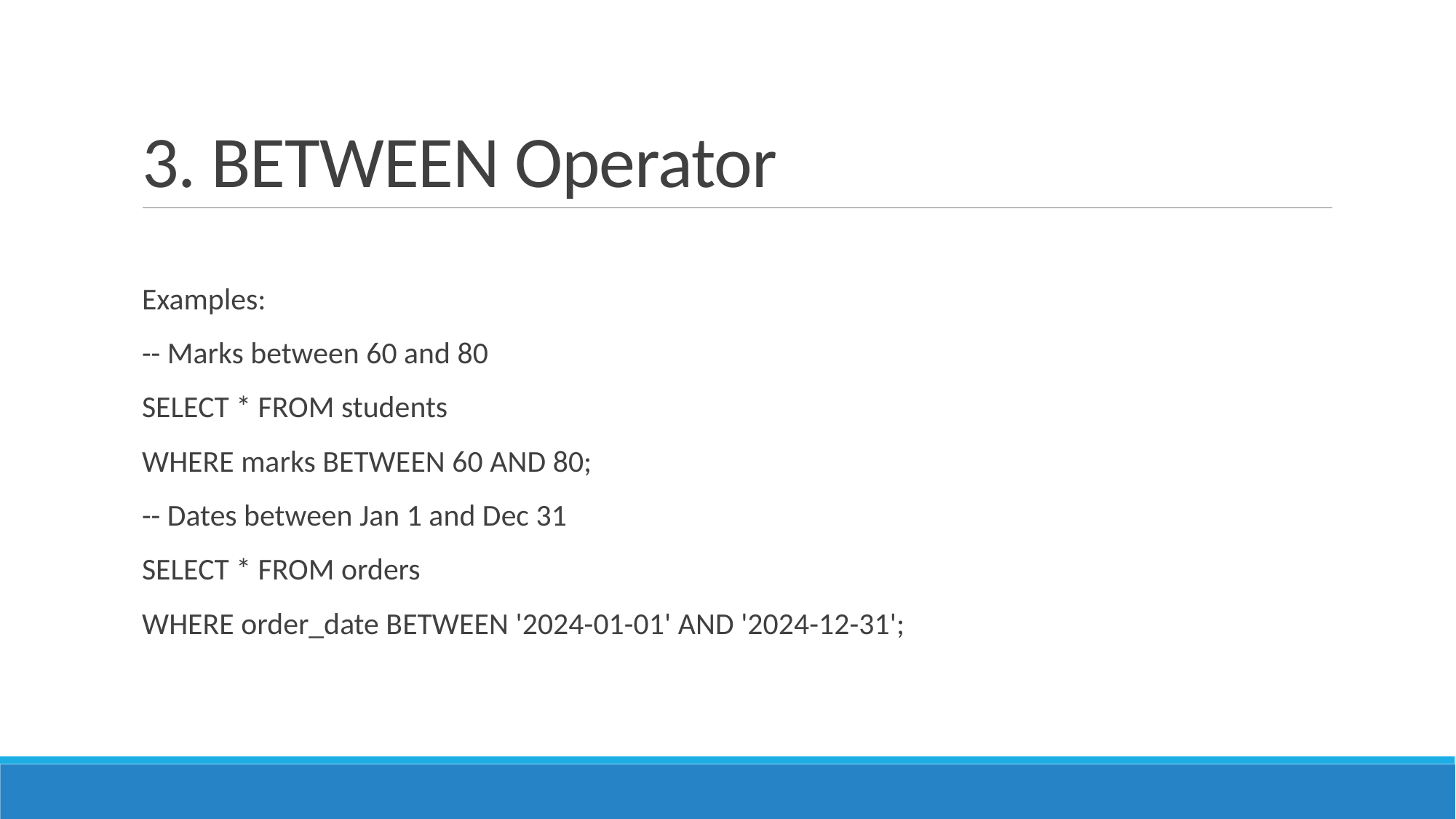

# 3. BETWEEN Operator

Examples:
-- Marks between 60 and 80
SELECT * FROM students
WHERE marks BETWEEN 60 AND 80;
-- Dates between Jan 1 and Dec 31
SELECT * FROM orders
WHERE order_date BETWEEN '2024-01-01' AND '2024-12-31';